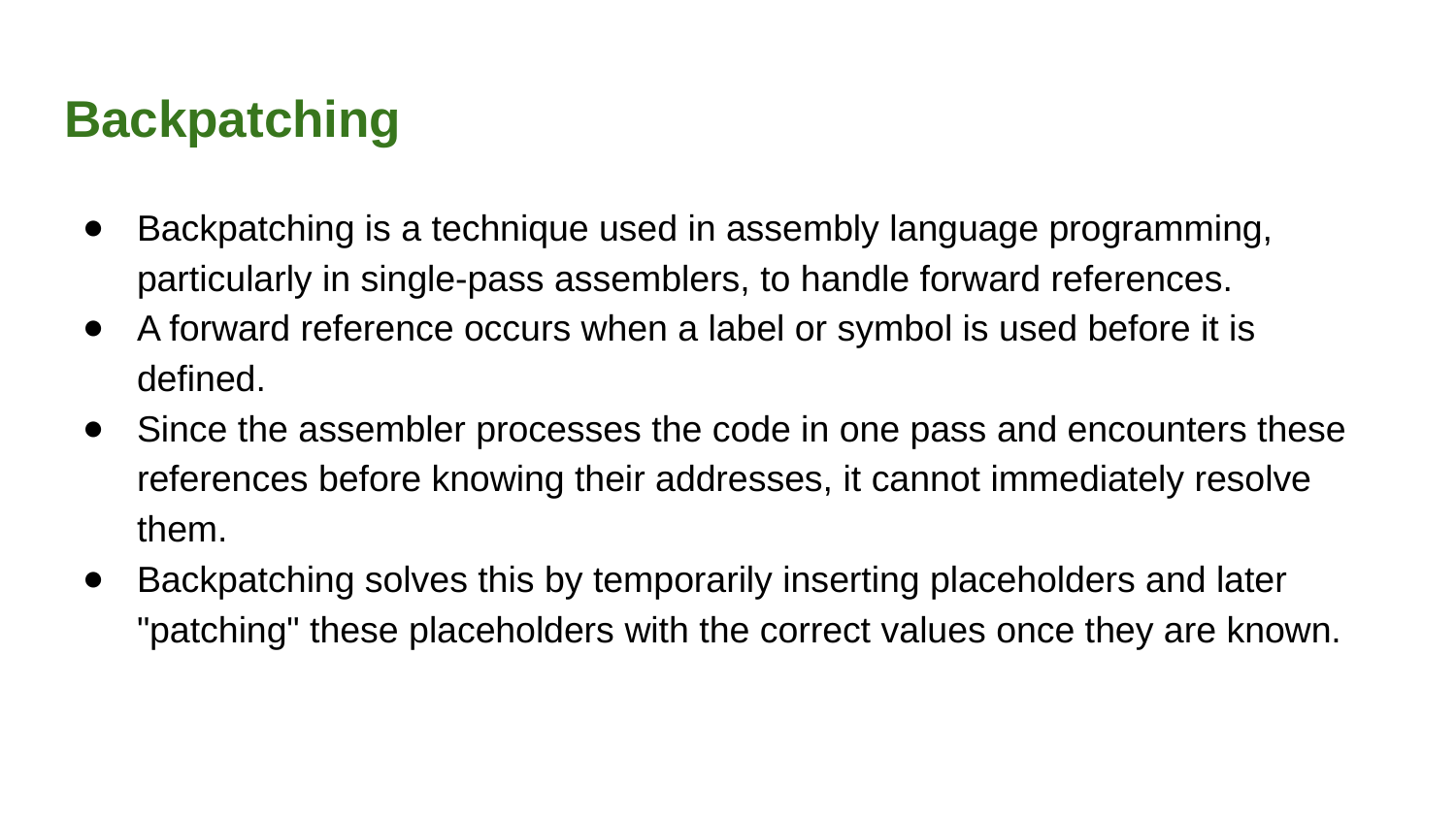

# Backpatching
Backpatching is a technique used in assembly language programming, particularly in single-pass assemblers, to handle forward references.
A forward reference occurs when a label or symbol is used before it is defined.
Since the assembler processes the code in one pass and encounters these references before knowing their addresses, it cannot immediately resolve them.
Backpatching solves this by temporarily inserting placeholders and later "patching" these placeholders with the correct values once they are known.